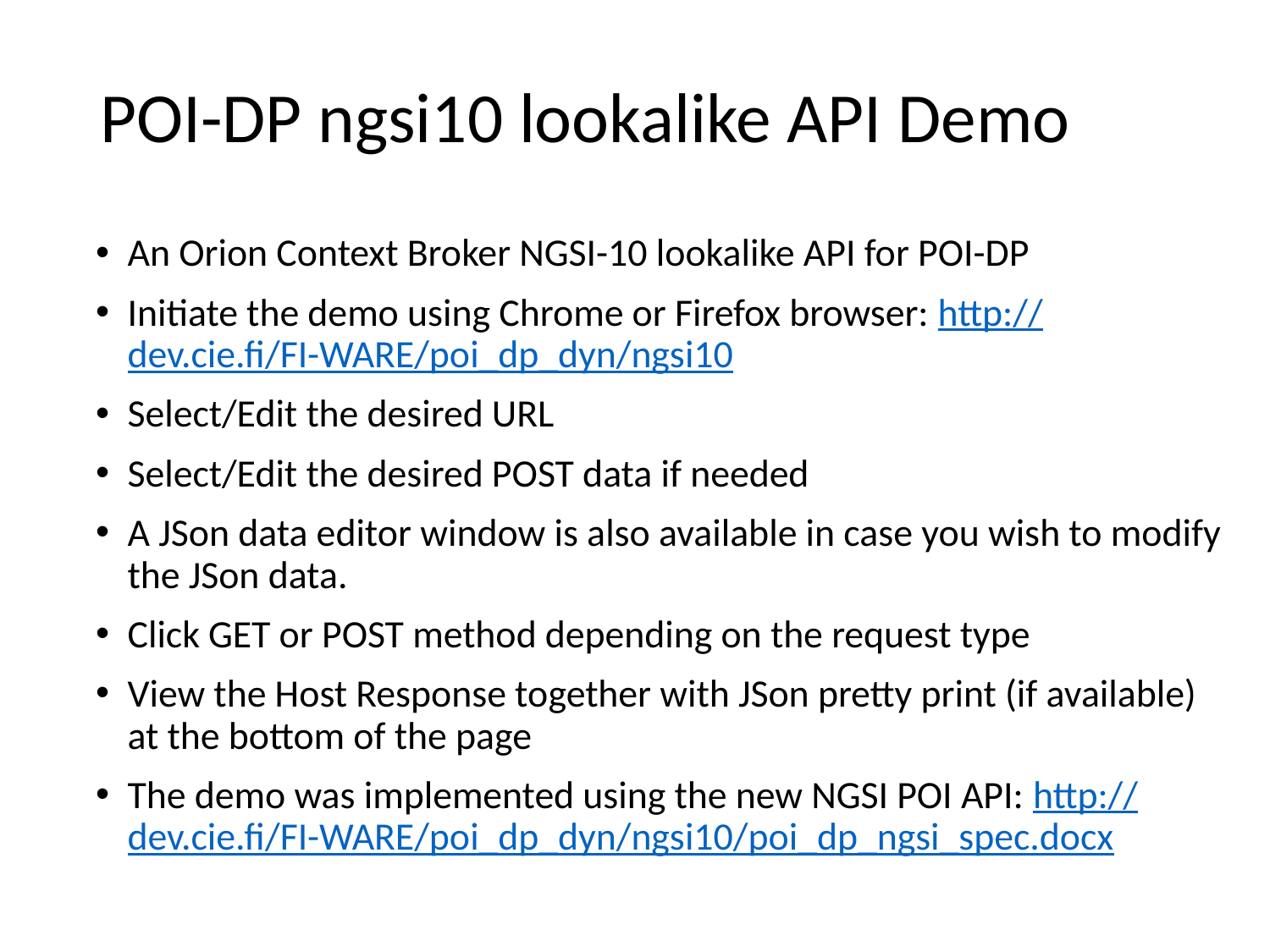

# POI-DP ngsi10 lookalike API Demo
An Orion Context Broker NGSI-10 lookalike API for POI-DP
Initiate the demo using Chrome or Firefox browser: http://dev.cie.fi/FI-WARE/poi_dp_dyn/ngsi10
Select/Edit the desired URL
Select/Edit the desired POST data if needed
A JSon data editor window is also available in case you wish to modify the JSon data.
Click GET or POST method depending on the request type
View the Host Response together with JSon pretty print (if available) at the bottom of the page
The demo was implemented using the new NGSI POI API: http://dev.cie.fi/FI-WARE/poi_dp_dyn/ngsi10/poi_dp_ngsi_spec.docx